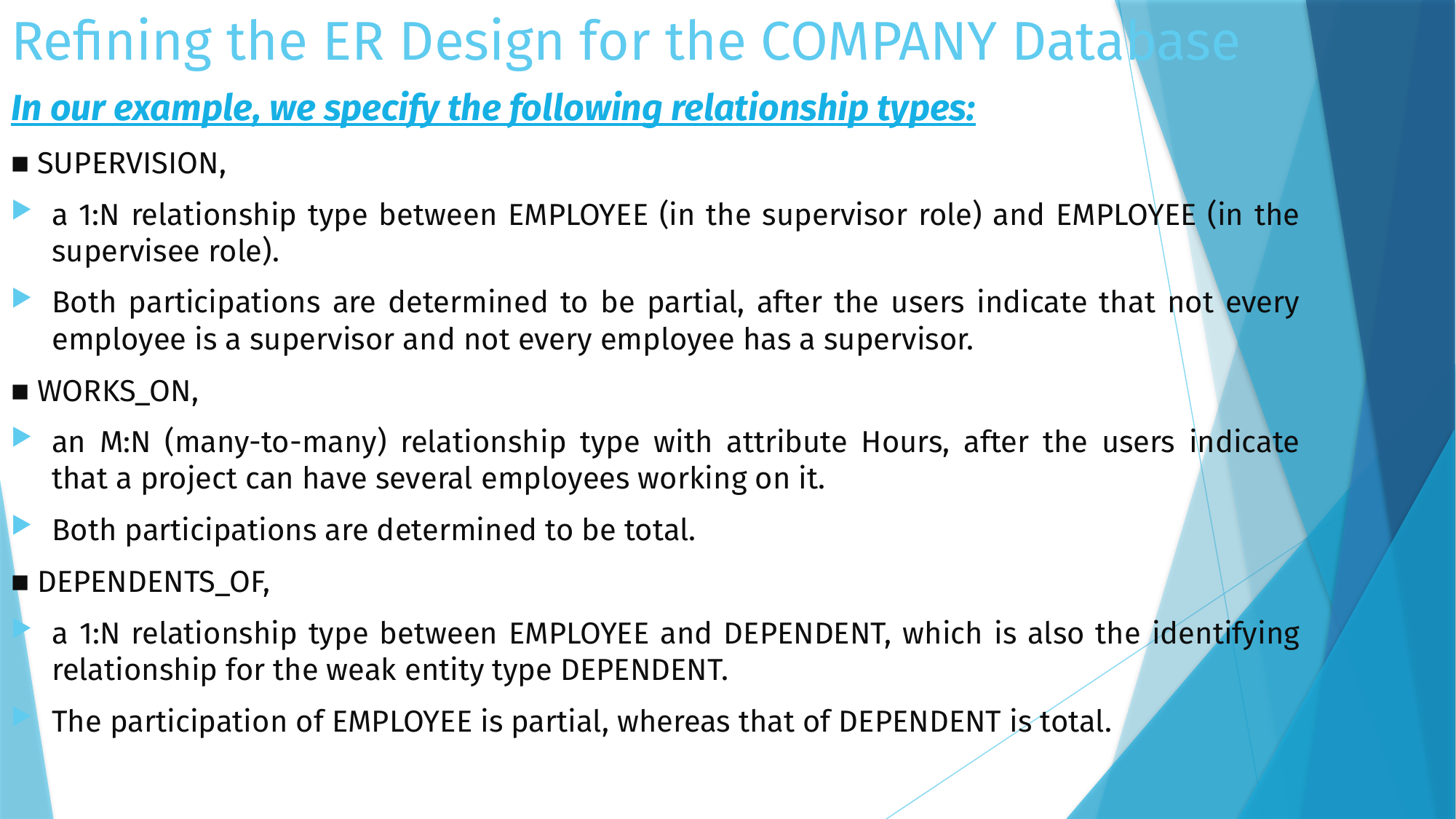

# Refining the ER Design for the COMPANY Database
In our example, we specify the following relationship types:
■ SUPERVISION,
a 1:N relationship type between EMPLOYEE (in the supervisor role) and EMPLOYEE (in the supervisee role).
Both participations are determined to be partial, after the users indicate that not every employee is a supervisor and not every employee has a supervisor.
■ WORKS_ON,
an M:N (many-to-many) relationship type with attribute Hours, after the users indicate that a project can have several employees working on it.
Both participations are determined to be total.
■ DEPENDENTS_OF,
a 1:N relationship type between EMPLOYEE and DEPENDENT, which is also the identifying relationship for the weak entity type DEPENDENT.
The participation of EMPLOYEE is partial, whereas that of DEPENDENT is total.